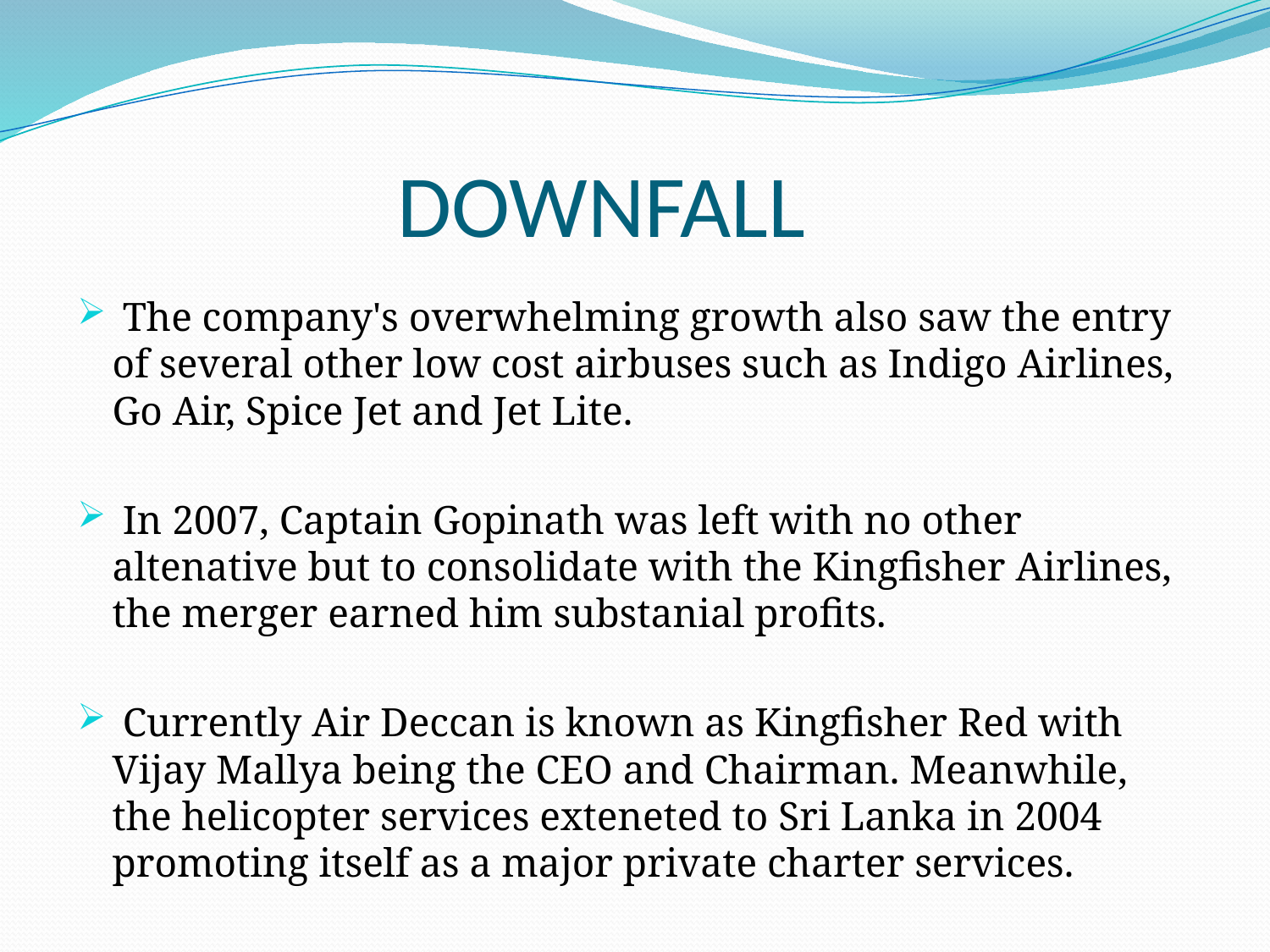

# DOWNFALL
 The company's overwhelming growth also saw the entry of several other low cost airbuses such as Indigo Airlines, Go Air, Spice Jet and Jet Lite.

 In 2007, Captain Gopinath was left with no other altenative but to consolidate with the Kingfisher Airlines, the merger earned him substanial profits.

 Currently Air Deccan is known as Kingfisher Red with Vijay Mallya being the CEO and Chairman. Meanwhile, the helicopter services exteneted to Sri Lanka in 2004 promoting itself as a major private charter services.